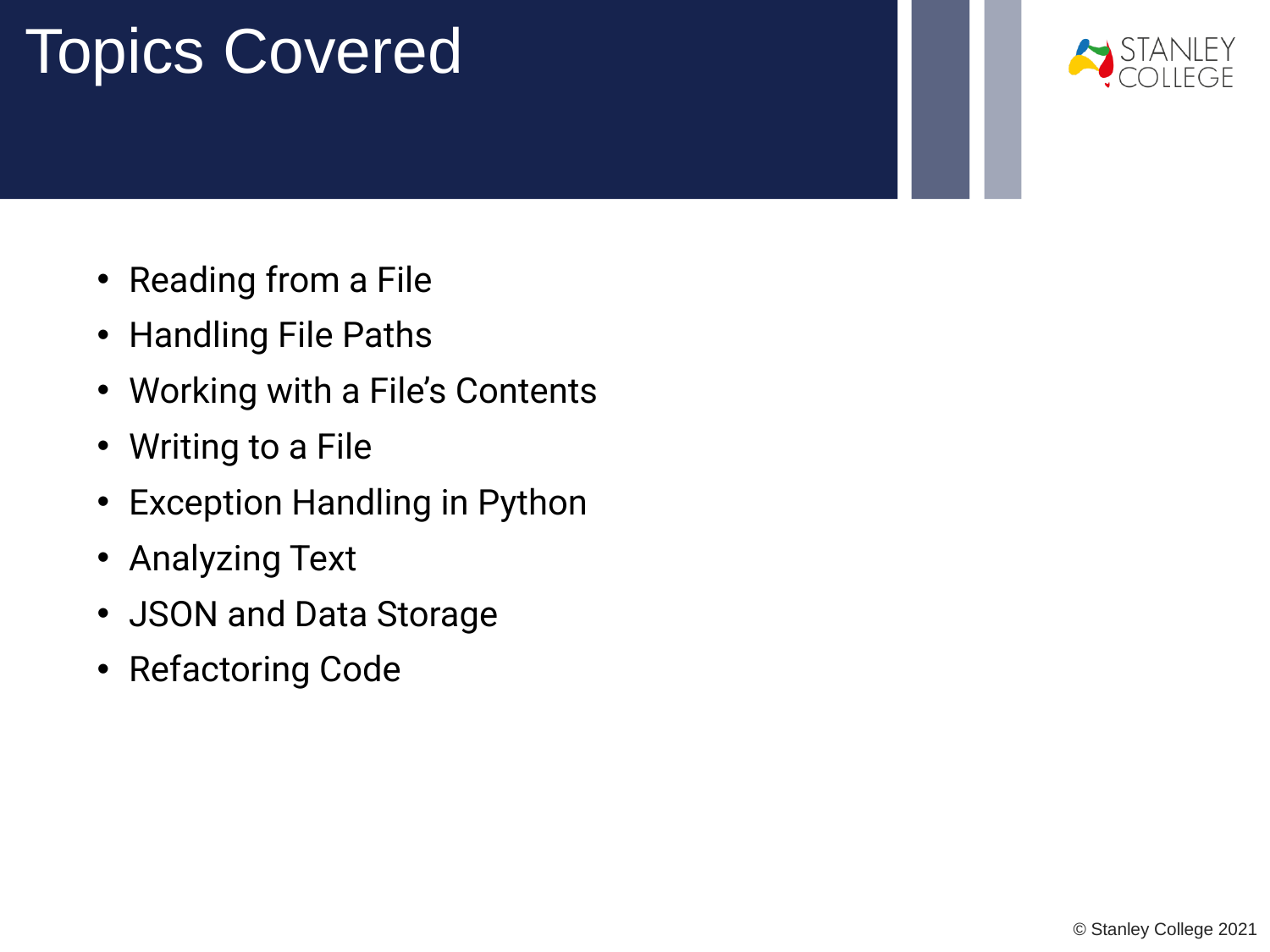

# Topics Covered

Reading from a File
Handling File Paths
Working with a File’s Contents
Writing to a File
Exception Handling in Python
Analyzing Text
JSON and Data Storage
Refactoring Code